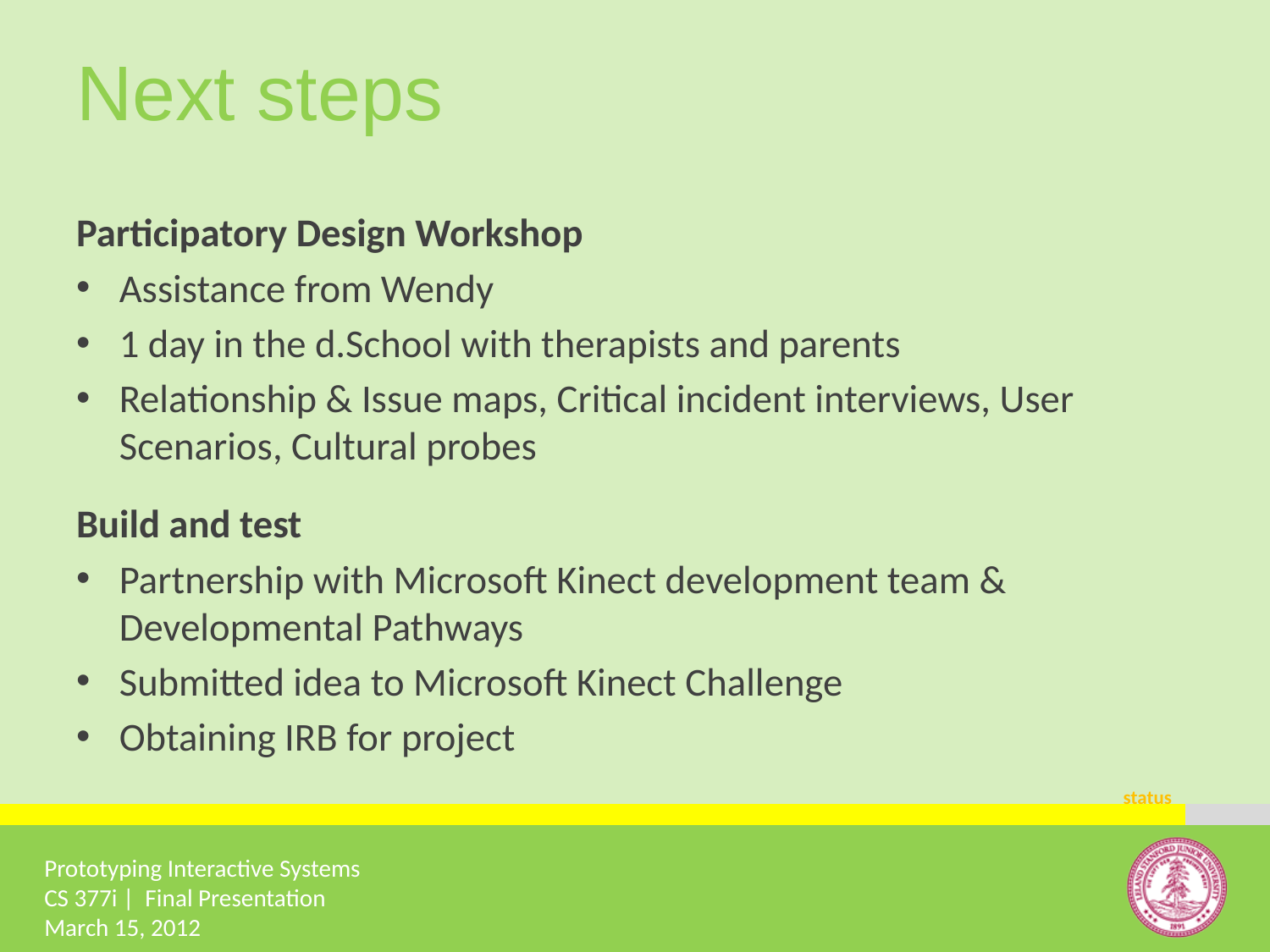

# Next steps
Participatory Design Workshop
Assistance from Wendy
1 day in the d.School with therapists and parents
Relationship & Issue maps, Critical incident interviews, User Scenarios, Cultural probes

Build and test
Partnership with Microsoft Kinect development team & Developmental Pathways
Submitted idea to Microsoft Kinect Challenge
Obtaining IRB for project
status